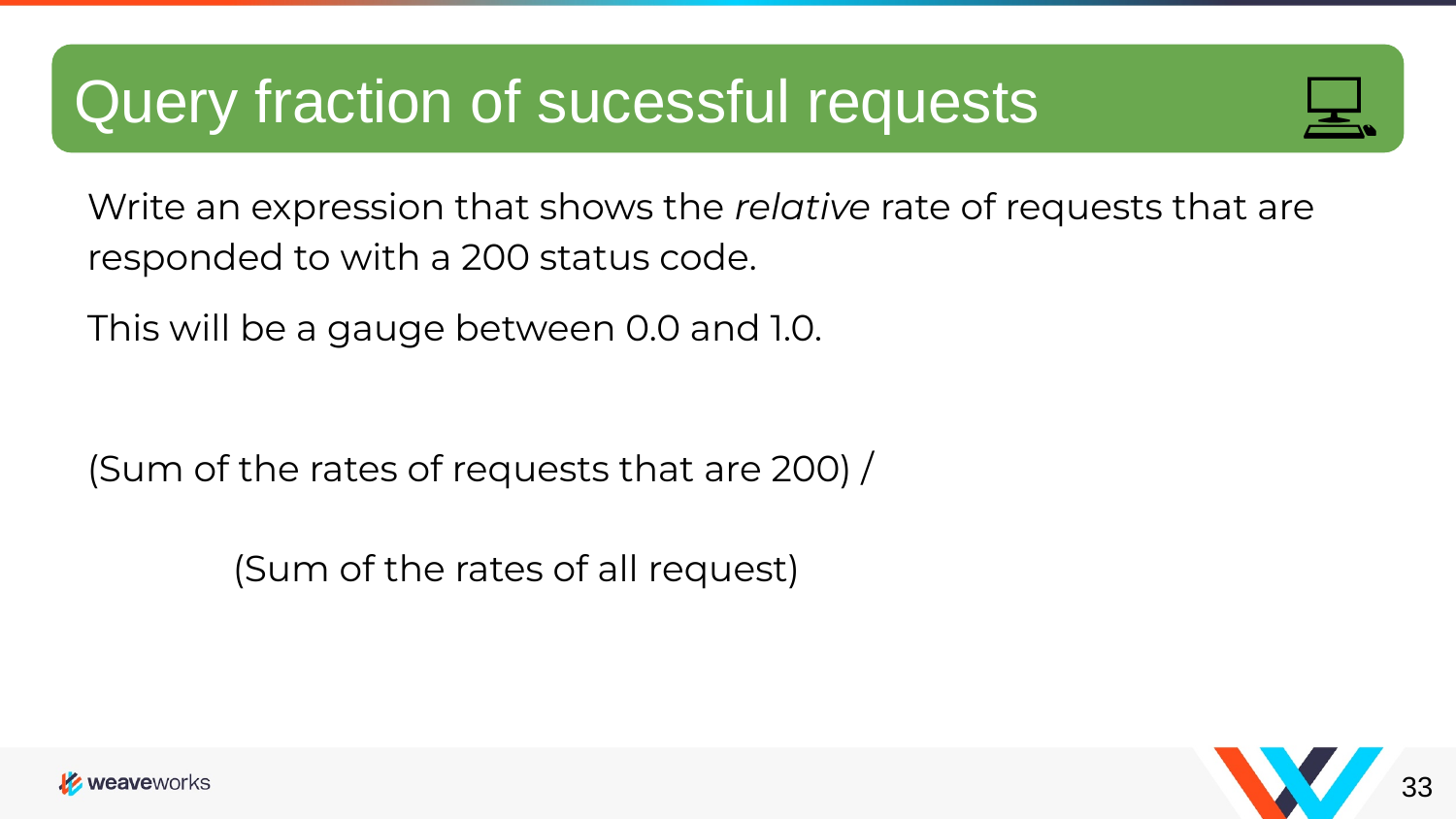

💻
Query fraction of sucessful requests
# Putting it all together
Write an expression that shows the relative rate of requests that are responded to with a 200 status code.
This will be a gauge between 0.0 and 1.0.

(Sum of the rates of requests that are 200) /
									(Sum of the rates of all request)
33